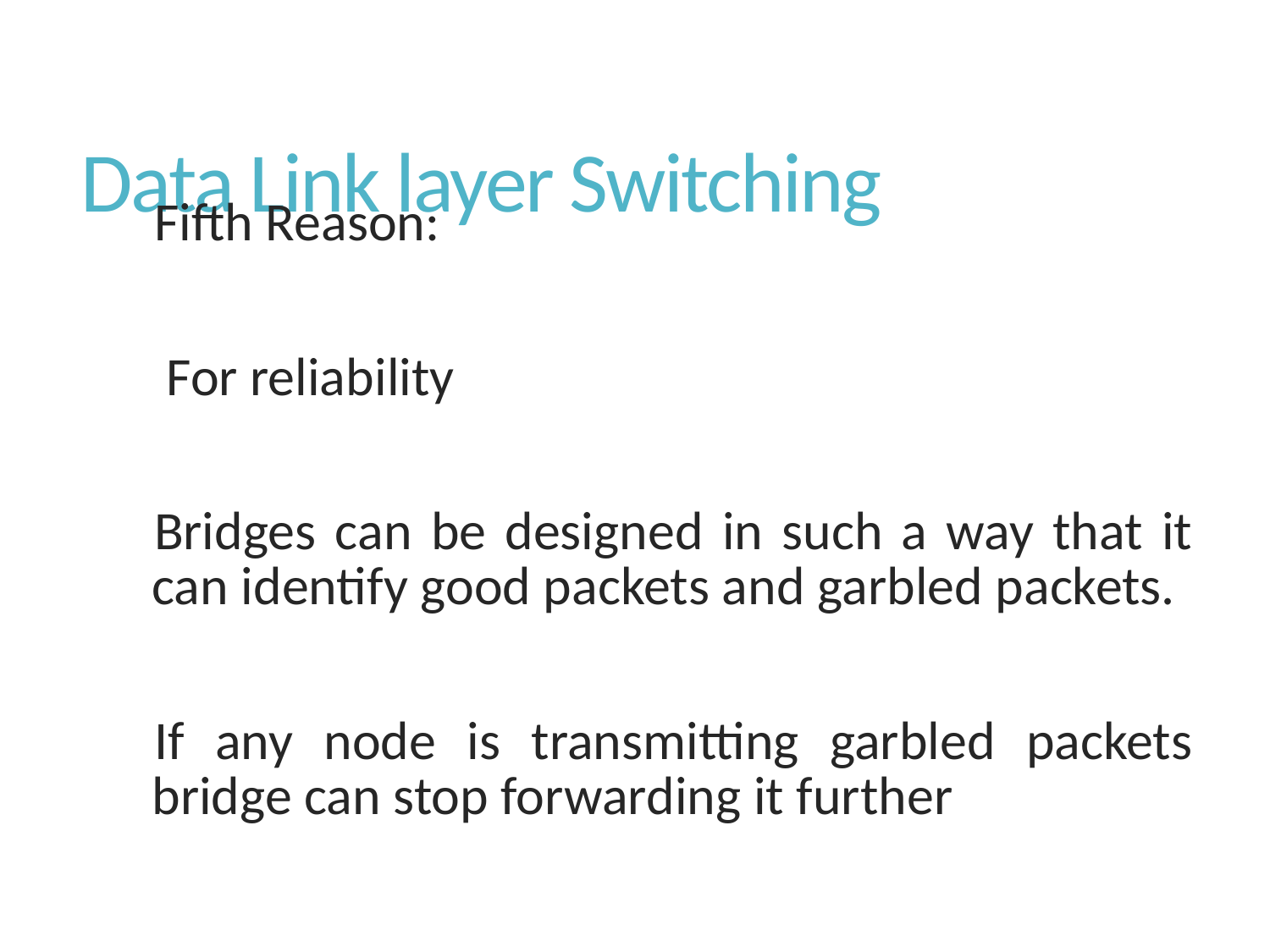

# Data Link layer Switching
Fifth Reason:

 For reliability

Bridges can be designed in such a way that it can identify good packets and garbled packets.

If any node is transmitting garbled packets bridge can stop forwarding it further